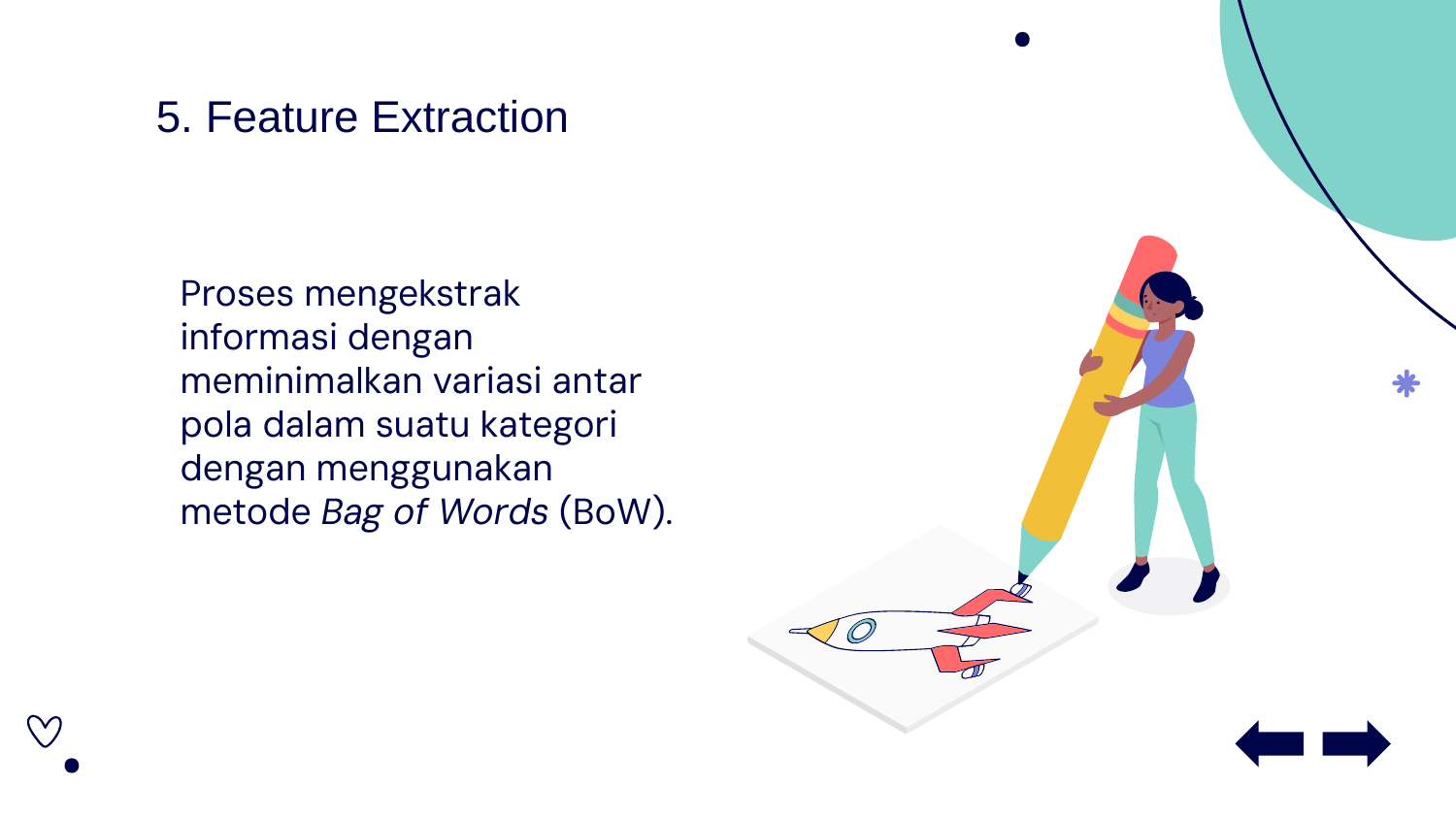

# 5. Feature Extraction

Proses mengekstrak informasi dengan meminimalkan variasi antar pola dalam suatu kategori dengan menggunakan metode Bag of Words (BoW).